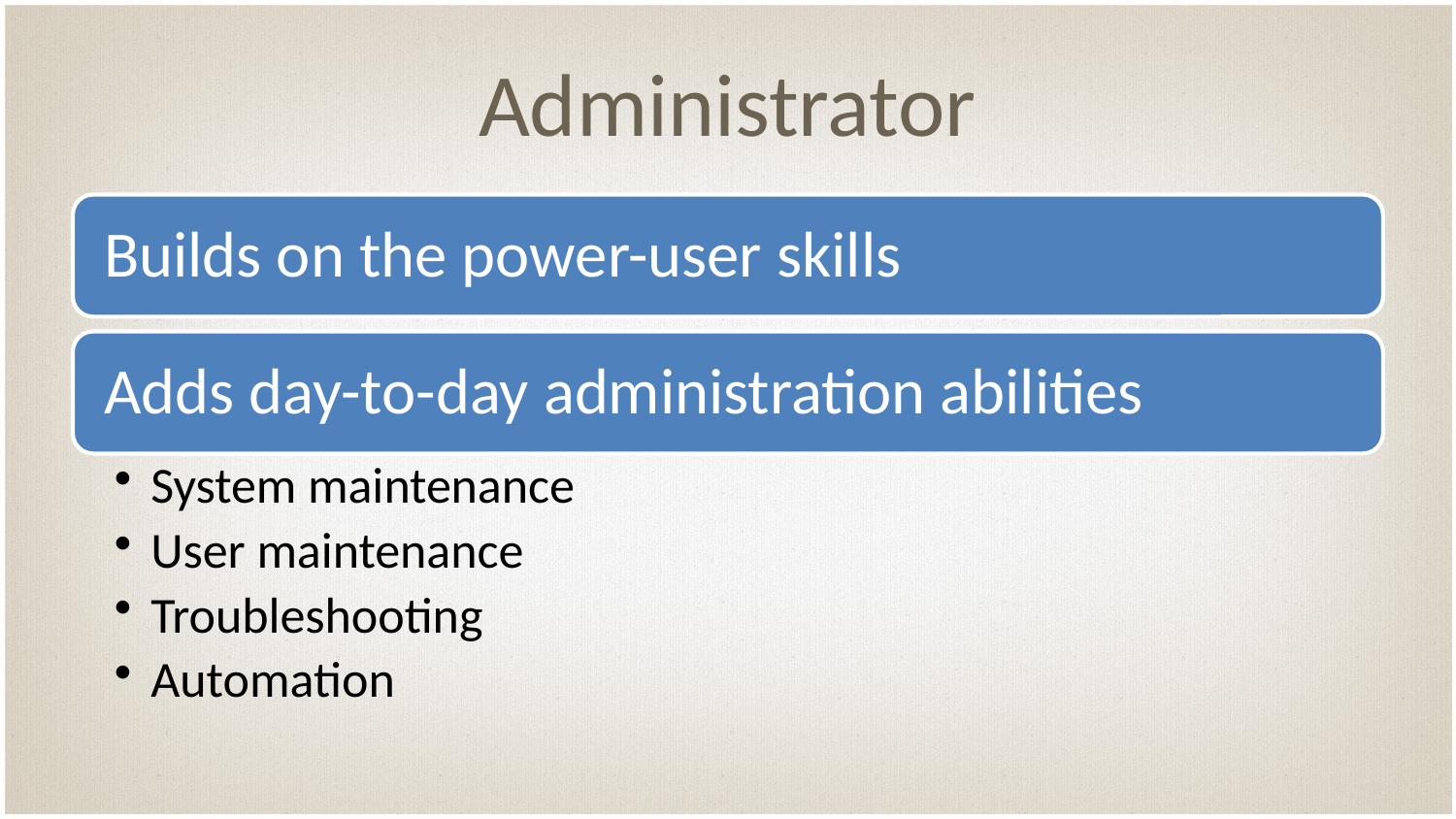

# Administrator
Builds on the power-user skills
Adds day-to-day administration abilities
System maintenance
User maintenance
Troubleshooting
Automation